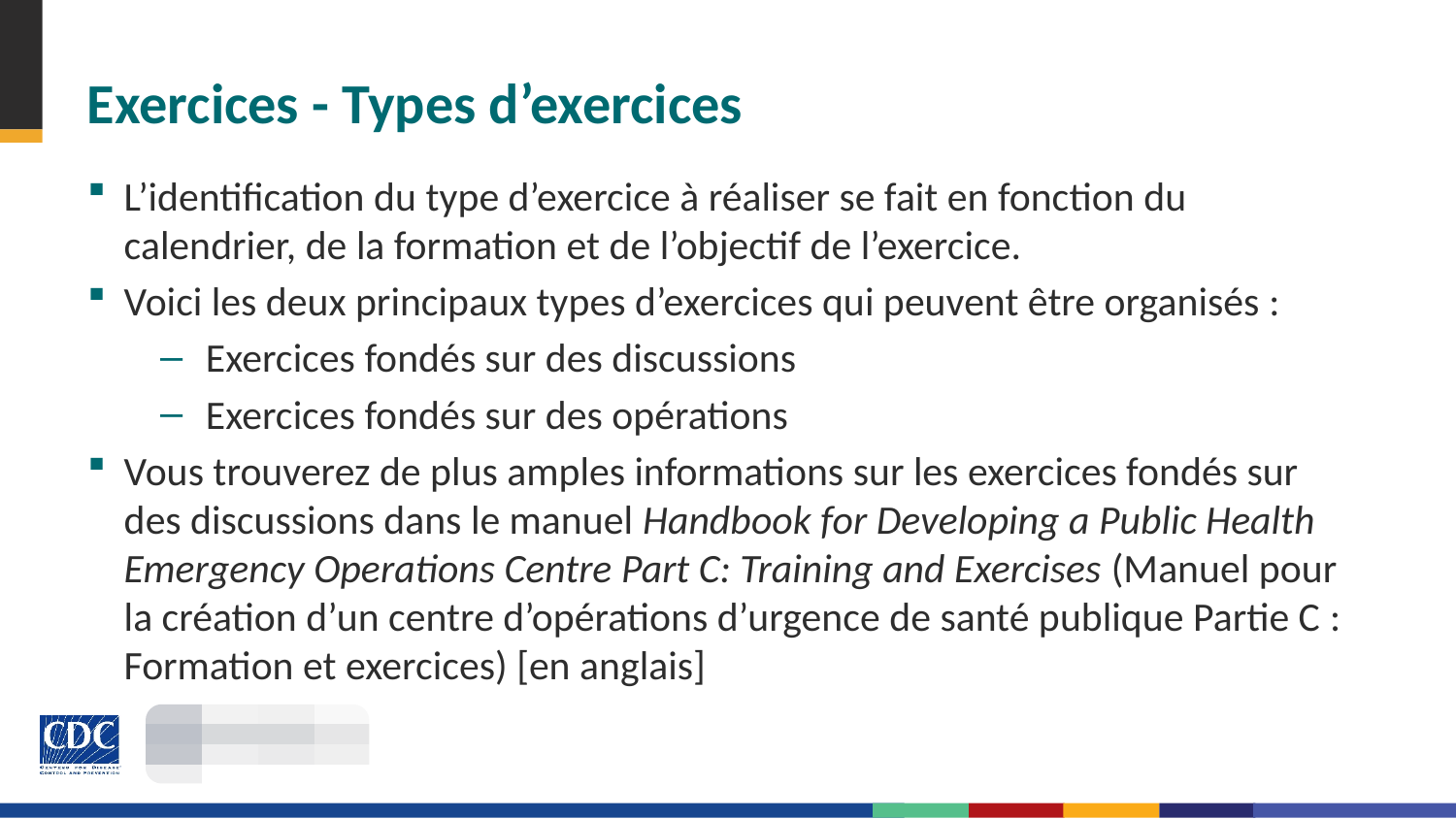

# Exercices - Types d’exercices
L’identification du type d’exercice à réaliser se fait en fonction du calendrier, de la formation et de l’objectif de l’exercice.
Voici les deux principaux types d’exercices qui peuvent être organisés :
Exercices fondés sur des discussions
Exercices fondés sur des opérations
Vous trouverez de plus amples informations sur les exercices fondés sur des discussions dans le manuel Handbook for Developing a Public Health Emergency Operations Centre Part C: Training and Exercises (Manuel pour la création d’un centre d’opérations d’urgence de santé publique Partie C : Formation et exercices) [en anglais]